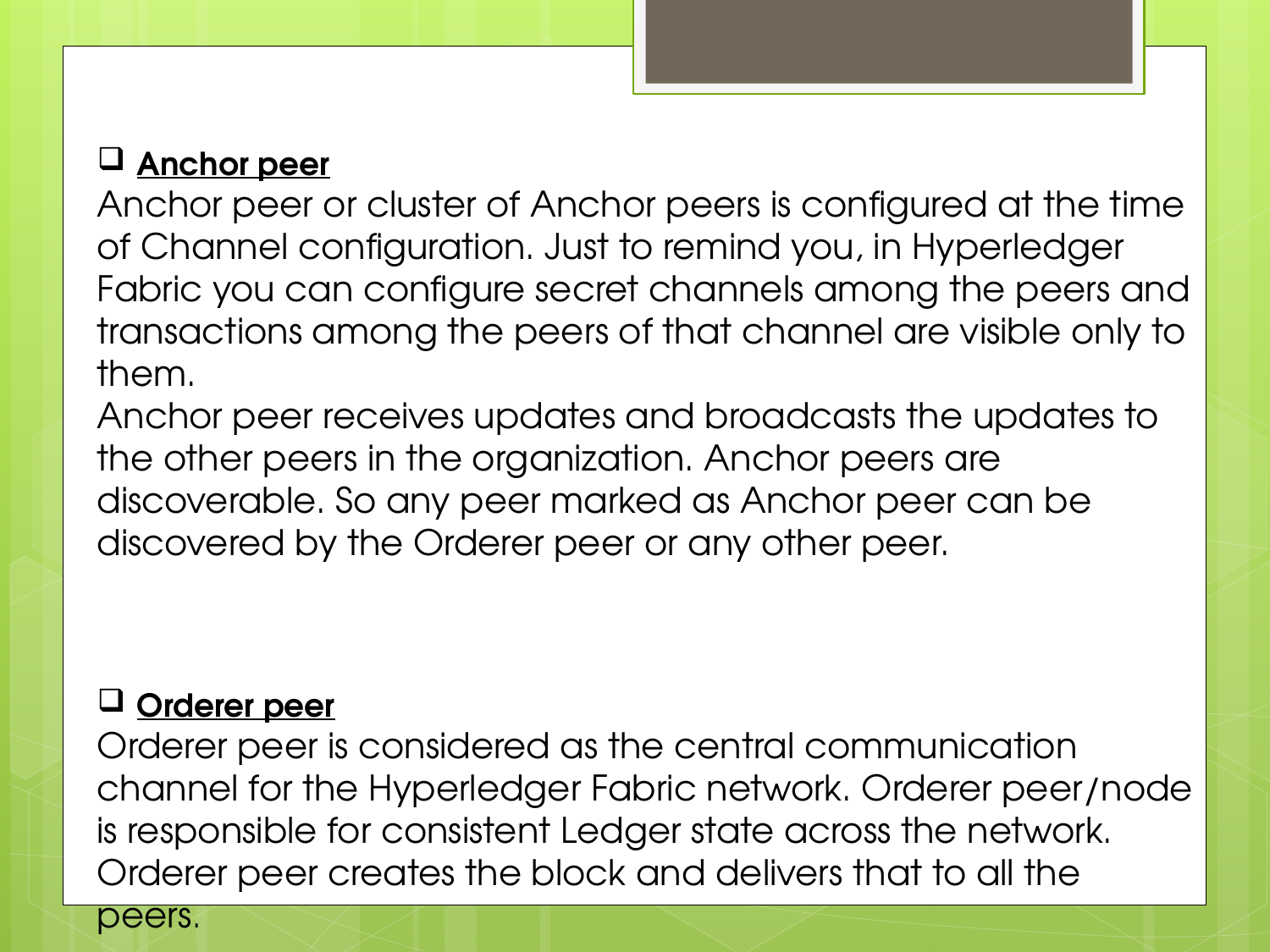

Anchor peer
Anchor peer or cluster of Anchor peers is configured at the time of Channel configuration. Just to remind you, in Hyperledger Fabric you can configure secret channels among the peers and transactions among the peers of that channel are visible only to them.
Anchor peer receives updates and broadcasts the updates to the other peers in the organization. Anchor peers are discoverable. So any peer marked as Anchor peer can be discovered by the Orderer peer or any other peer.

Orderer peer
Orderer peer is considered as the central communication channel for the Hyperledger Fabric network. Orderer peer/node is responsible for consistent Ledger state across the network. Orderer peer creates the block and delivers that to all the peers.